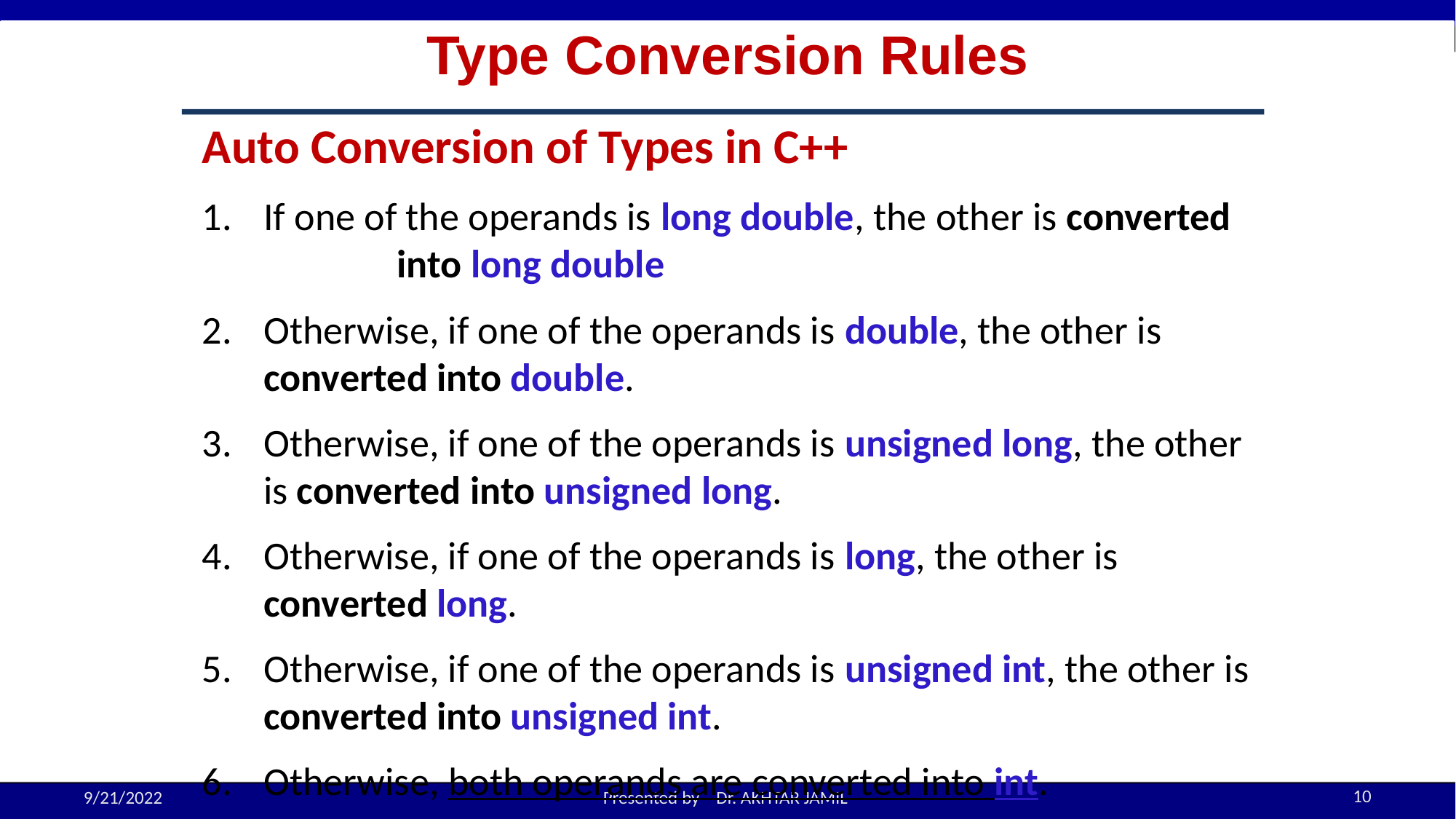

Type Conversion Rules
Auto Conversion of Types in C++
If one of the operands is long double, the other is converted                   into long double
Otherwise, if one of the operands is double, the other is converted into double.
Otherwise, if one of the operands is unsigned long, the other is converted into unsigned long.
Otherwise, if one of the operands is long, the other is converted long.
Otherwise, if one of the operands is unsigned int, the other is converted into unsigned int.
Otherwise, both operands are converted into int.

10
9/21/2022
Presented by    Dr. AKHTAR JAMIL